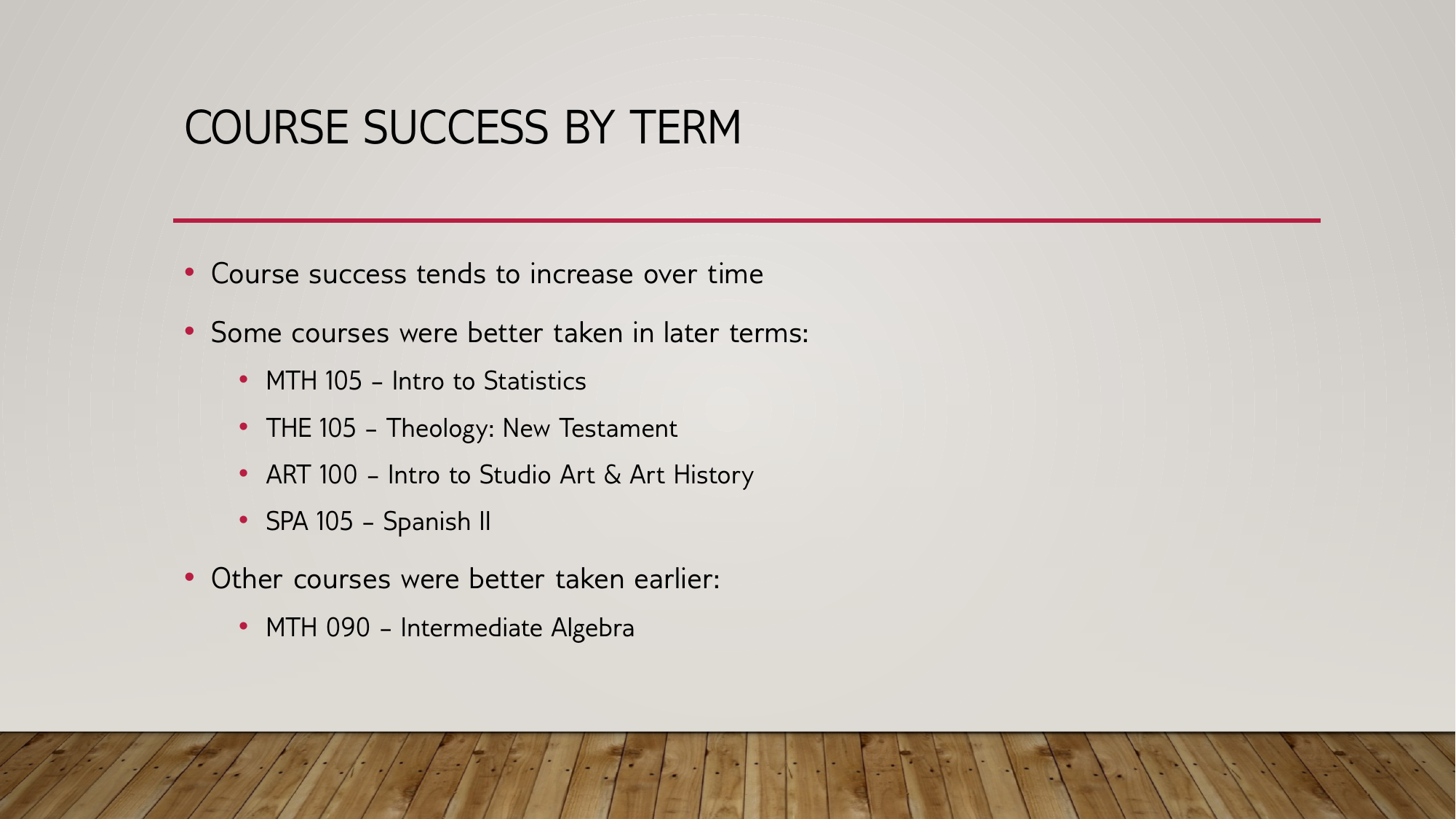

# Course success by term
Course success tends to increase over time
Some courses were better taken in later terms:
MTH 105 – Intro to Statistics
THE 105 – Theology: New Testament
ART 100 – Intro to Studio Art & Art History
SPA 105 – Spanish II
Other courses were better taken earlier:
MTH 090 – Intermediate Algebra